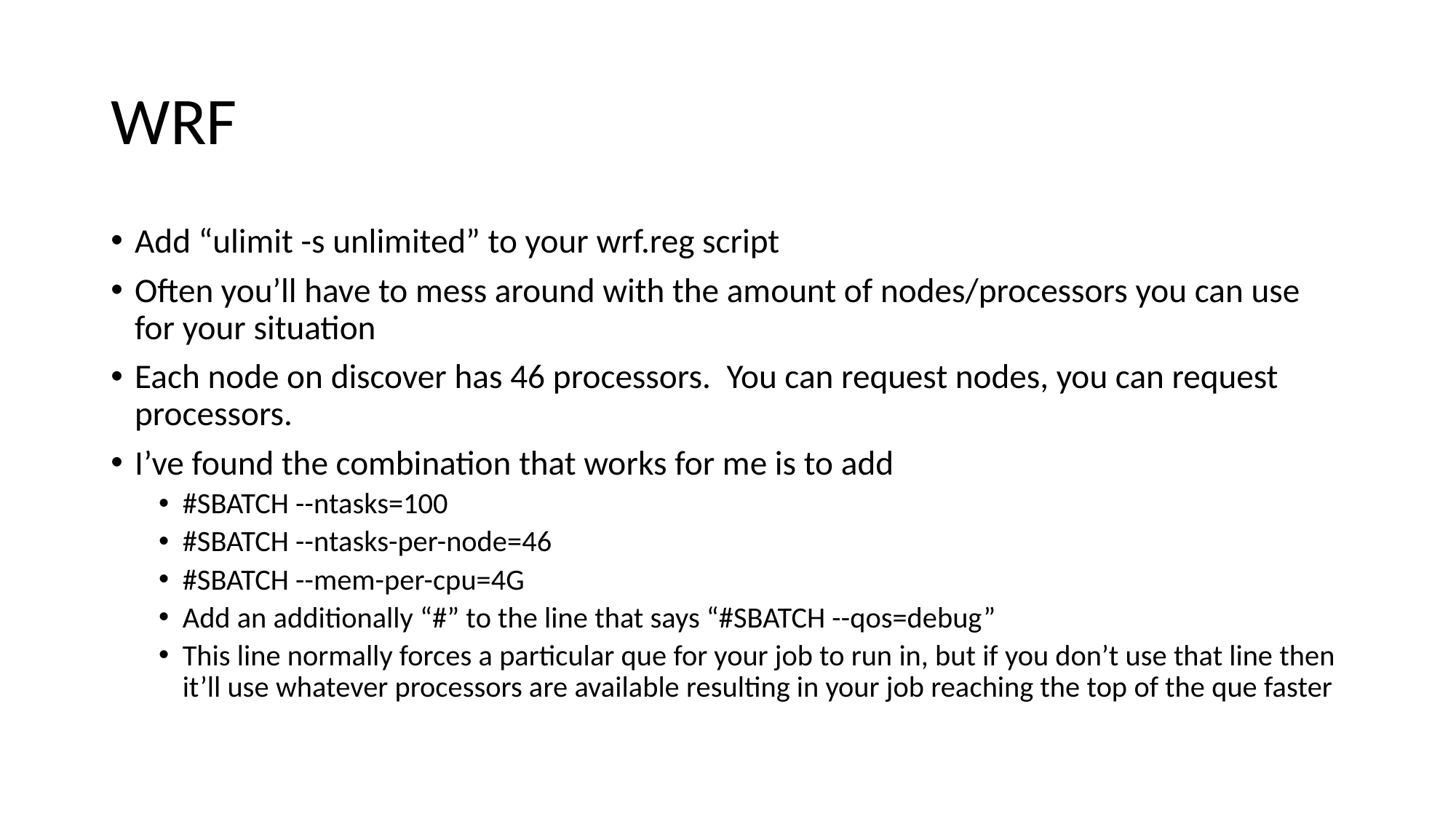

# WRF
Add “ulimit -s unlimited” to your wrf.reg script
Often you’ll have to mess around with the amount of nodes/processors you can use for your situation
Each node on discover has 46 processors.  You can request nodes, you can request processors.
I’ve found the combination that works for me is to add
#SBATCH --ntasks=100
#SBATCH --ntasks-per-node=46
#SBATCH --mem-per-cpu=4G
Add an additionally “#” to the line that says “#SBATCH --qos=debug”
This line normally forces a particular que for your job to run in, but if you don’t use that line then it’ll use whatever processors are available resulting in your job reaching the top of the que faster